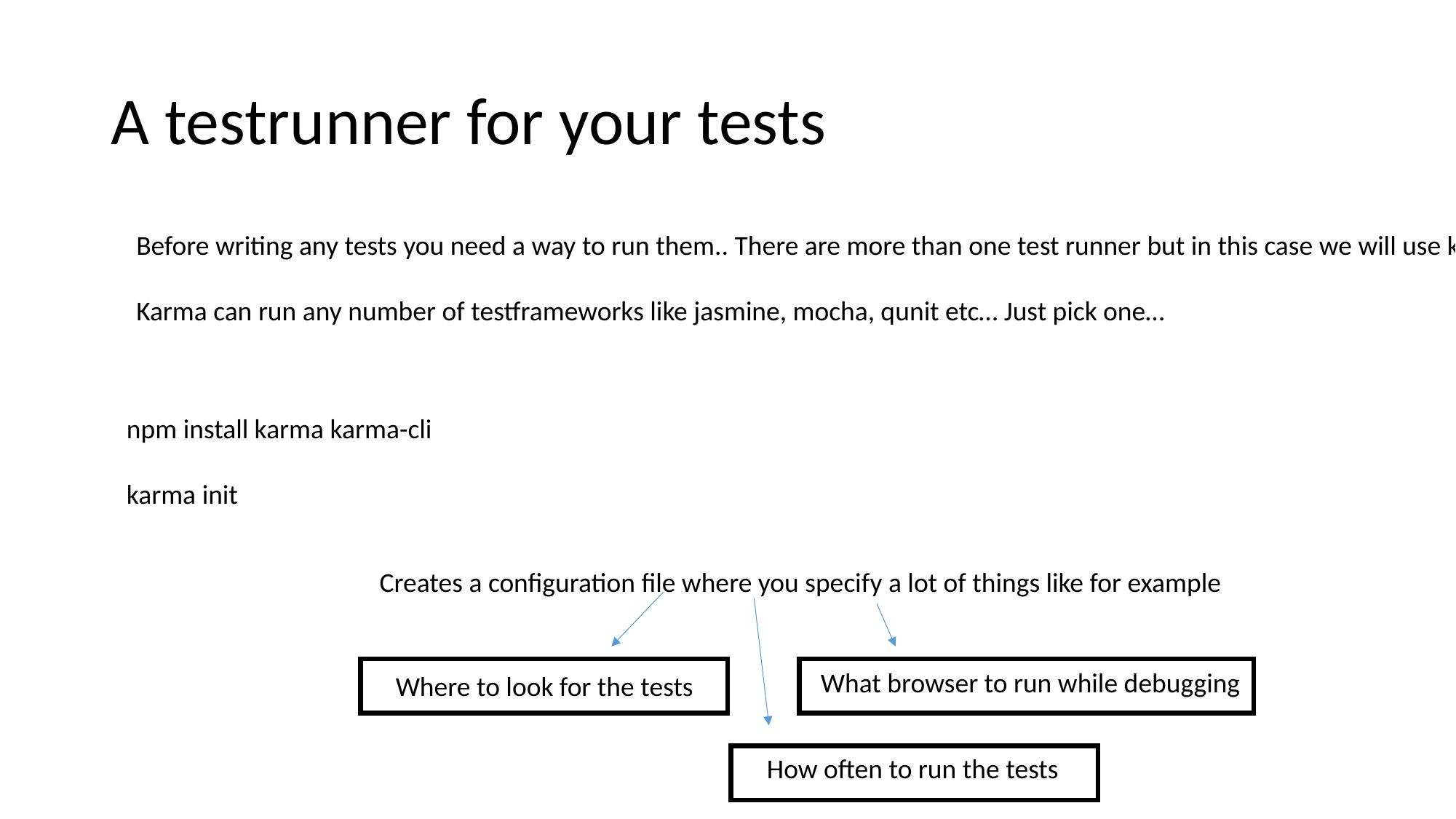

# A testrunner for your tests
Before writing any tests you need a way to run them.. There are more than one test runner but in this case we will use karma

Karma can run any number of testframeworks like jasmine, mocha, qunit etc… Just pick one…
npm install karma karma-cli

karma init
Creates a configuration file where you specify a lot of things like for example

What browser to run while debugging
Where to look for the tests

How often to run the tests